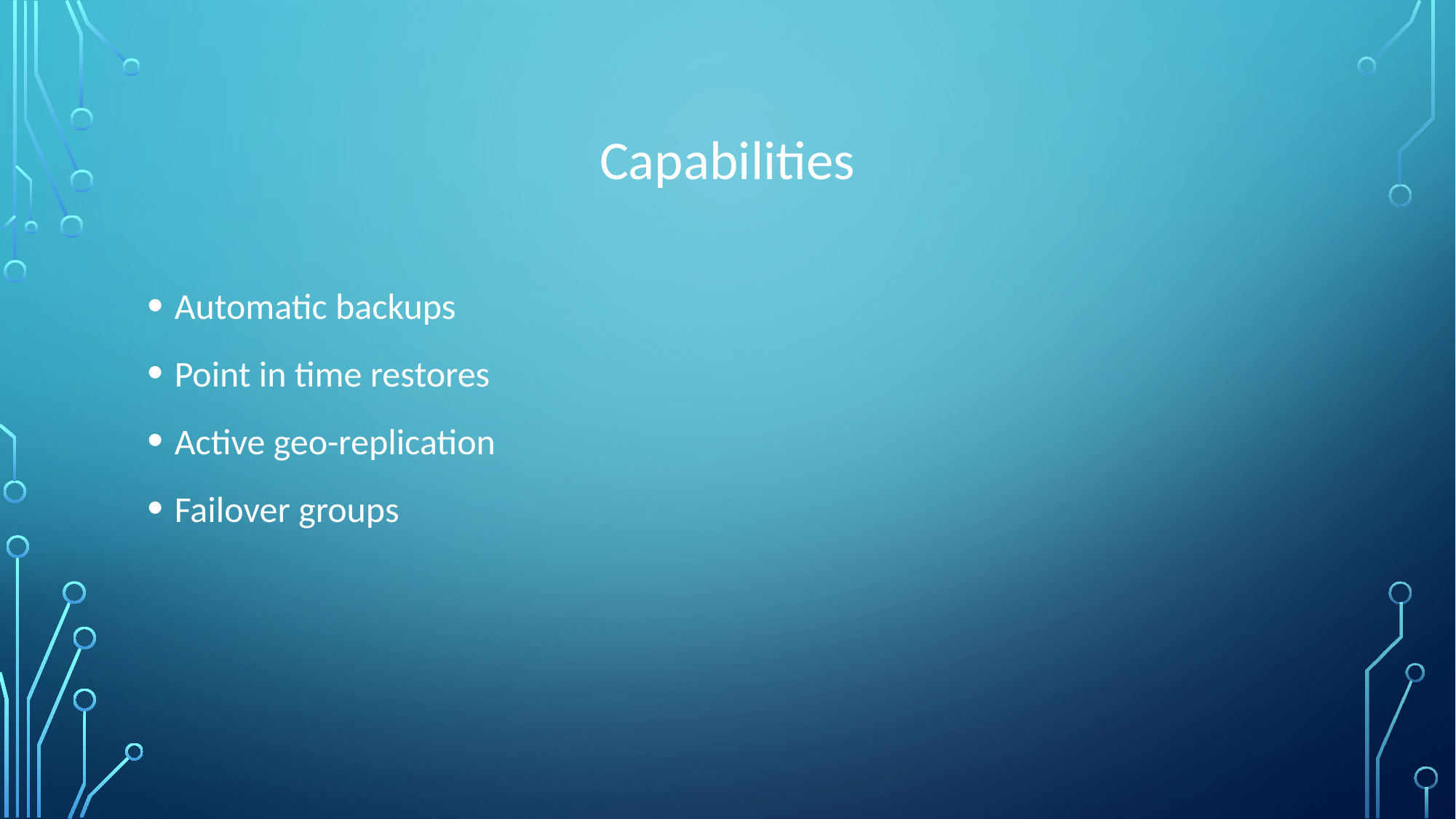

# Capabilities
Automatic backups
Point in time restores
Active geo-replication
Failover groups